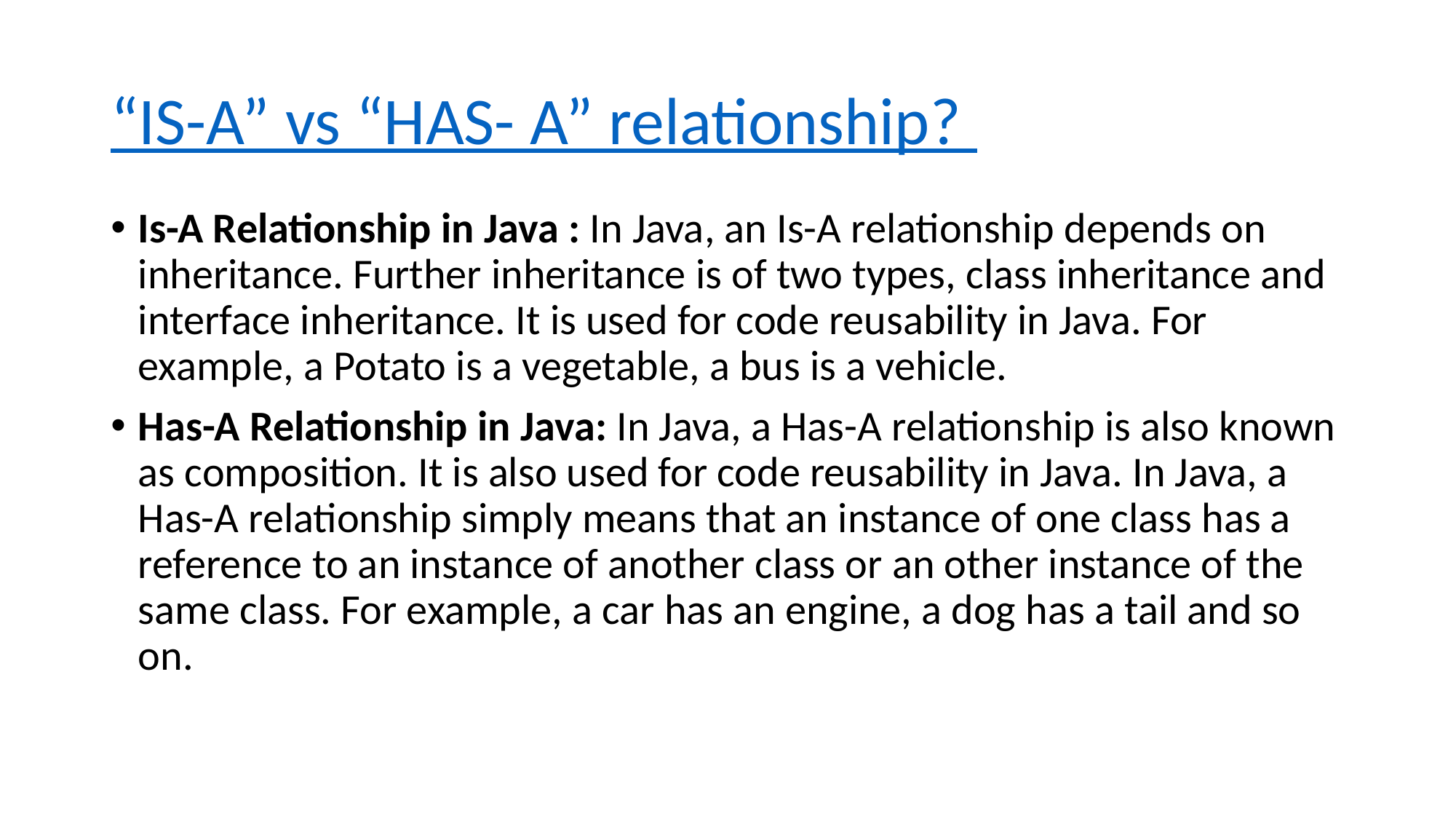

# “IS-A” vs “HAS- A” relationship?
Is-A Relationship in Java : In Java, an Is-A relationship depends on inheritance. Further inheritance is of two types, class inheritance and interface inheritance. It is used for code reusability in Java. For example, a Potato is a vegetable, a bus is a vehicle.
Has-A Relationship in Java: In Java, a Has-A relationship is also known as composition. It is also used for code reusability in Java. In Java, a Has-A relationship simply means that an instance of one class has a reference to an instance of another class or an other instance of the same class. For example, a car has an engine, a dog has a tail and so on.